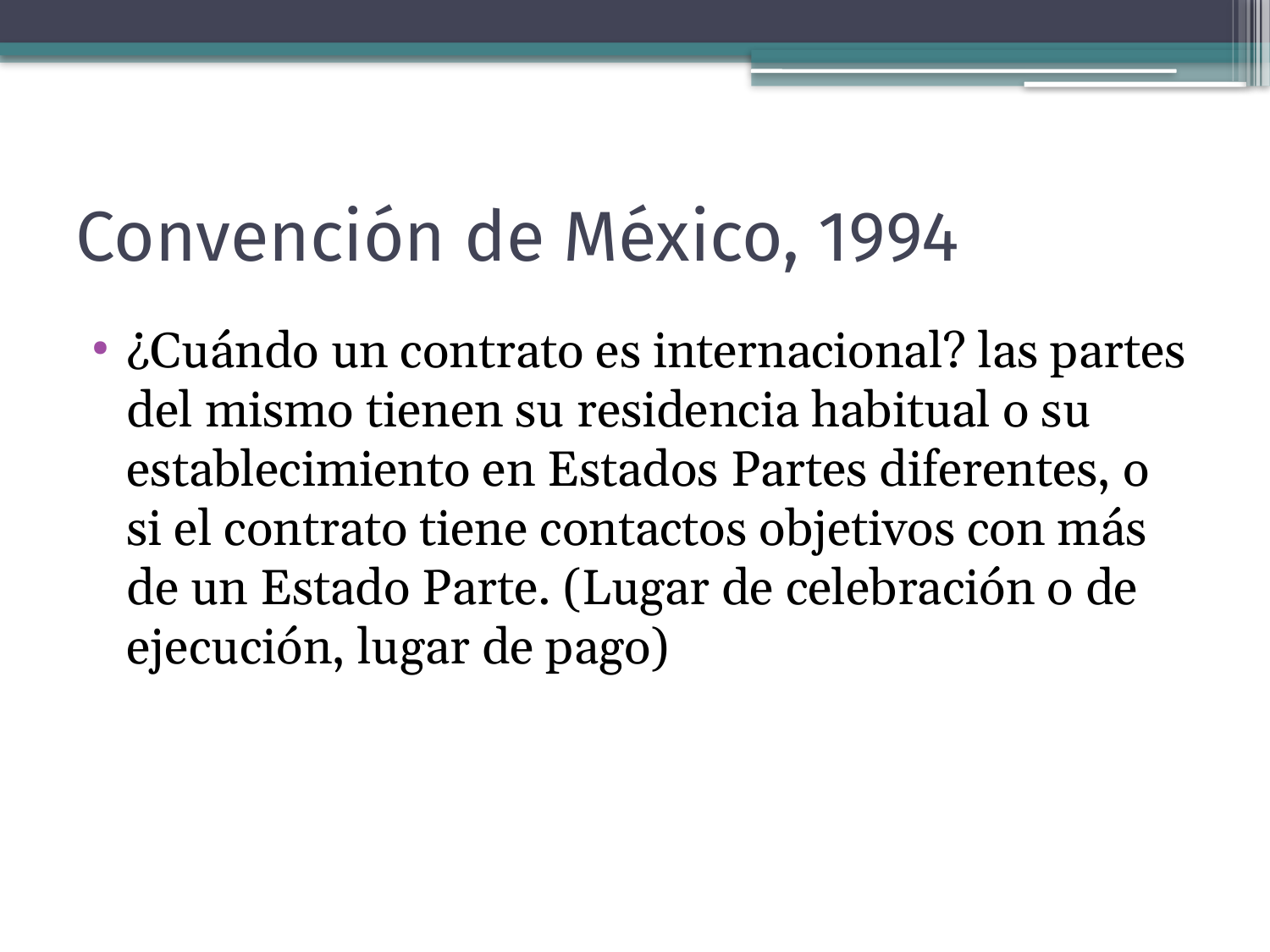

# Convención de México, 1994
¿Cuándo un contrato es internacional? las partes del mismo tienen su residencia habitual o su establecimiento en Estados Partes diferentes, o si el contrato tiene contactos objetivos con más de un Estado Parte. (Lugar de celebración o de ejecución, lugar de pago)